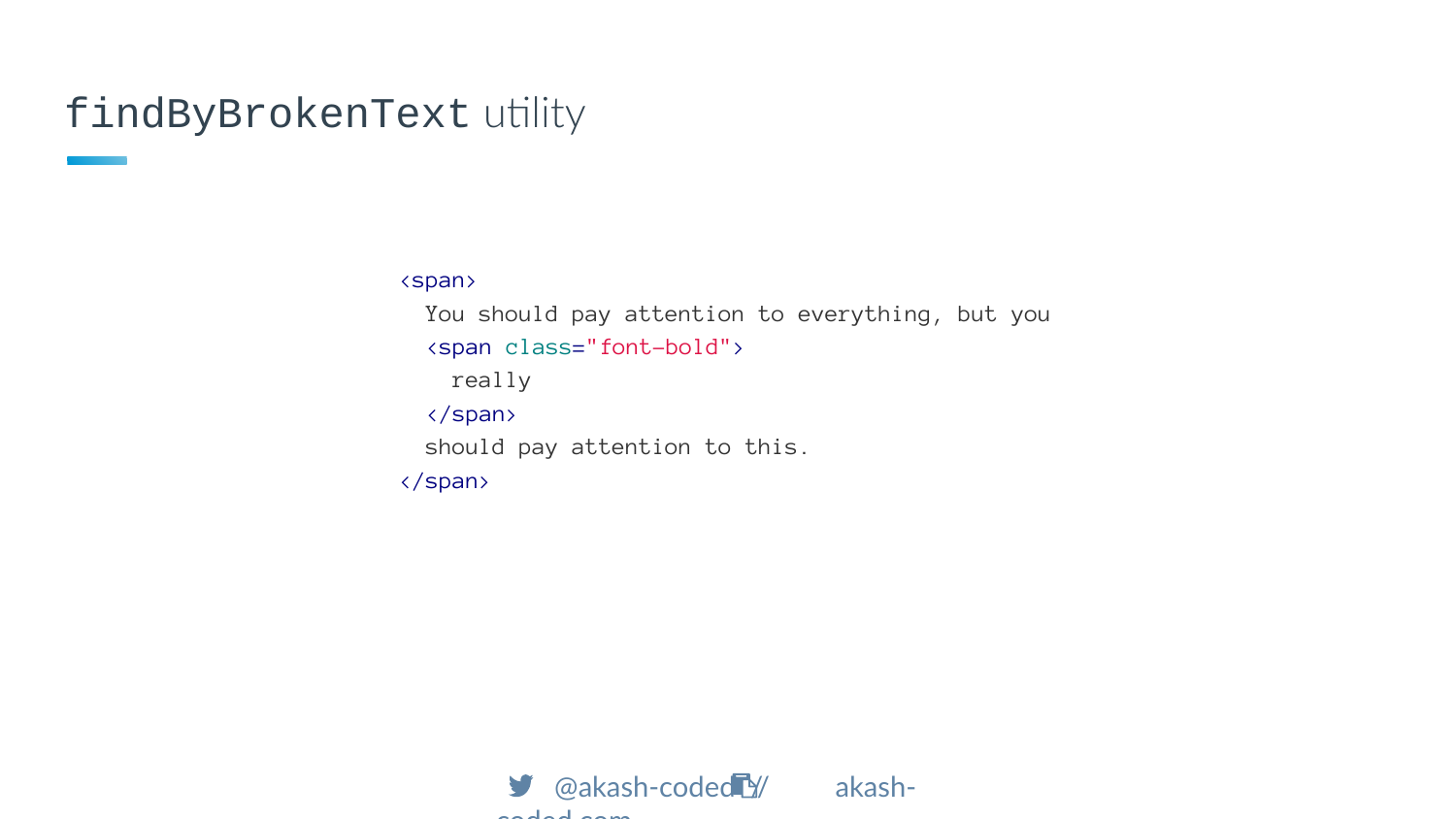

# findByBrokenText utility
<span>
  You should pay attention to everything, but you
  <span class="font-bold">
    really
  </span>
  should pay attention to this.
</span>
        @akash-coded  //         akash-coded.com